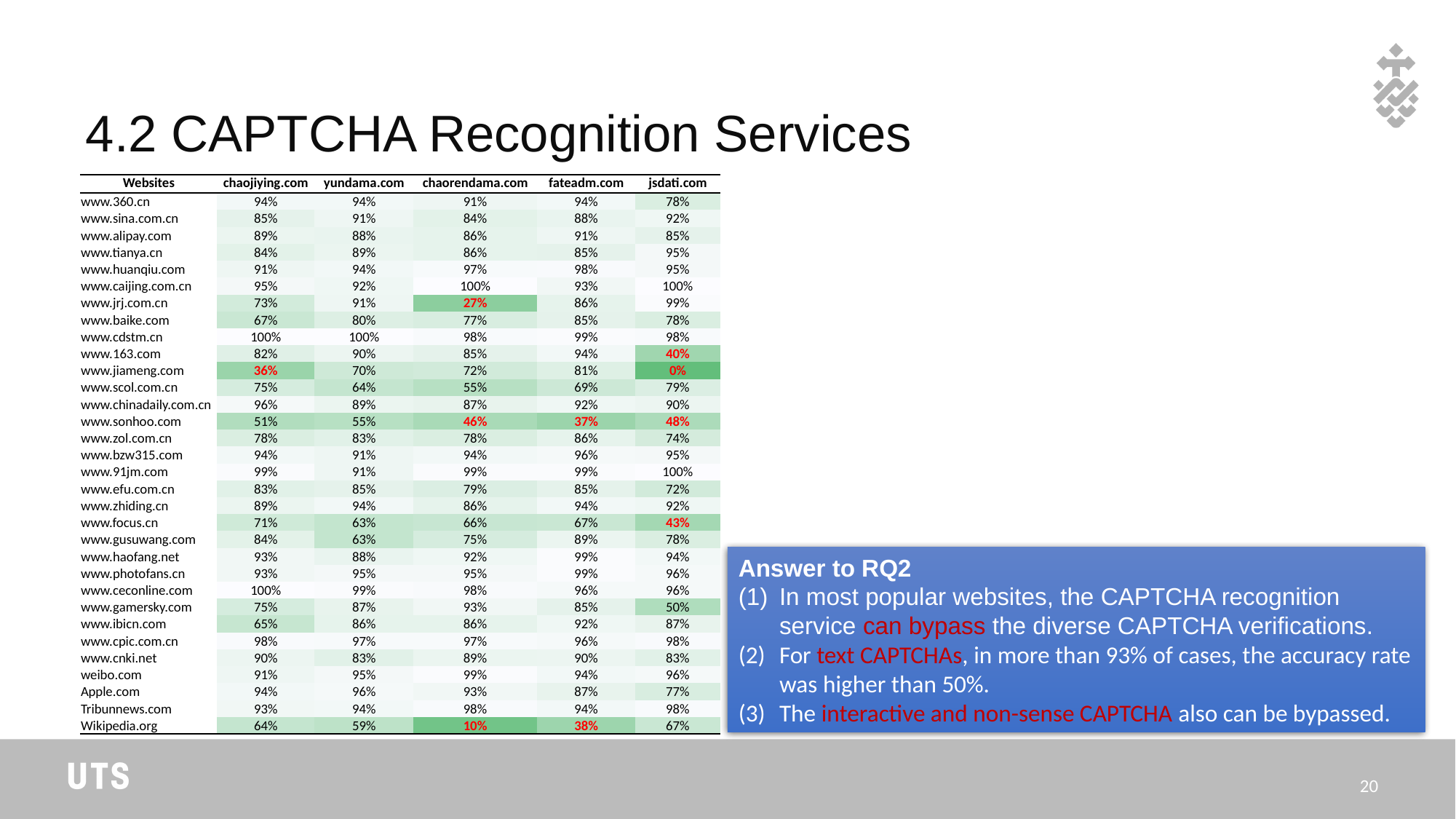

# 4.2 CAPTCHA Recognition Services
| Websites | chaojiying.com | yundama.com | chaorendama.com | fateadm.com | jsdati.com |
| --- | --- | --- | --- | --- | --- |
| www.360.cn | 94% | 94% | 91% | 94% | 78% |
| www.sina.com.cn | 85% | 91% | 84% | 88% | 92% |
| www.alipay.com | 89% | 88% | 86% | 91% | 85% |
| www.tianya.cn | 84% | 89% | 86% | 85% | 95% |
| www.huanqiu.com | 91% | 94% | 97% | 98% | 95% |
| www.caijing.com.cn | 95% | 92% | 100% | 93% | 100% |
| www.jrj.com.cn | 73% | 91% | 27% | 86% | 99% |
| www.baike.com | 67% | 80% | 77% | 85% | 78% |
| www.cdstm.cn | 100% | 100% | 98% | 99% | 98% |
| www.163.com | 82% | 90% | 85% | 94% | 40% |
| www.jiameng.com | 36% | 70% | 72% | 81% | 0% |
| www.scol.com.cn | 75% | 64% | 55% | 69% | 79% |
| www.chinadaily.com.cn | 96% | 89% | 87% | 92% | 90% |
| www.sonhoo.com | 51% | 55% | 46% | 37% | 48% |
| www.zol.com.cn | 78% | 83% | 78% | 86% | 74% |
| www.bzw315.com | 94% | 91% | 94% | 96% | 95% |
| www.91jm.com | 99% | 91% | 99% | 99% | 100% |
| www.efu.com.cn | 83% | 85% | 79% | 85% | 72% |
| www.zhiding.cn | 89% | 94% | 86% | 94% | 92% |
| www.focus.cn | 71% | 63% | 66% | 67% | 43% |
| www.gusuwang.com | 84% | 63% | 75% | 89% | 78% |
| www.haofang.net | 93% | 88% | 92% | 99% | 94% |
| www.photofans.cn | 93% | 95% | 95% | 99% | 96% |
| www.ceconline.com | 100% | 99% | 98% | 96% | 96% |
| www.gamersky.com | 75% | 87% | 93% | 85% | 50% |
| www.ibicn.com | 65% | 86% | 86% | 92% | 87% |
| www.cpic.com.cn | 98% | 97% | 97% | 96% | 98% |
| www.cnki.net | 90% | 83% | 89% | 90% | 83% |
| weibo.com | 91% | 95% | 99% | 94% | 96% |
| Apple.com | 94% | 96% | 93% | 87% | 77% |
| Tribunnews.com | 93% | 94% | 98% | 94% | 98% |
| Wikipedia.org | 64% | 59% | 10% | 38% | 67% |
Answer to RQ2
In most popular websites, the CAPTCHA recognition service can bypass the diverse CAPTCHA verifications.
For text CAPTCHAs, in more than 93% of cases, the accuracy rate was higher than 50%.
The interactive and non-sense CAPTCHA also can be bypassed.
20